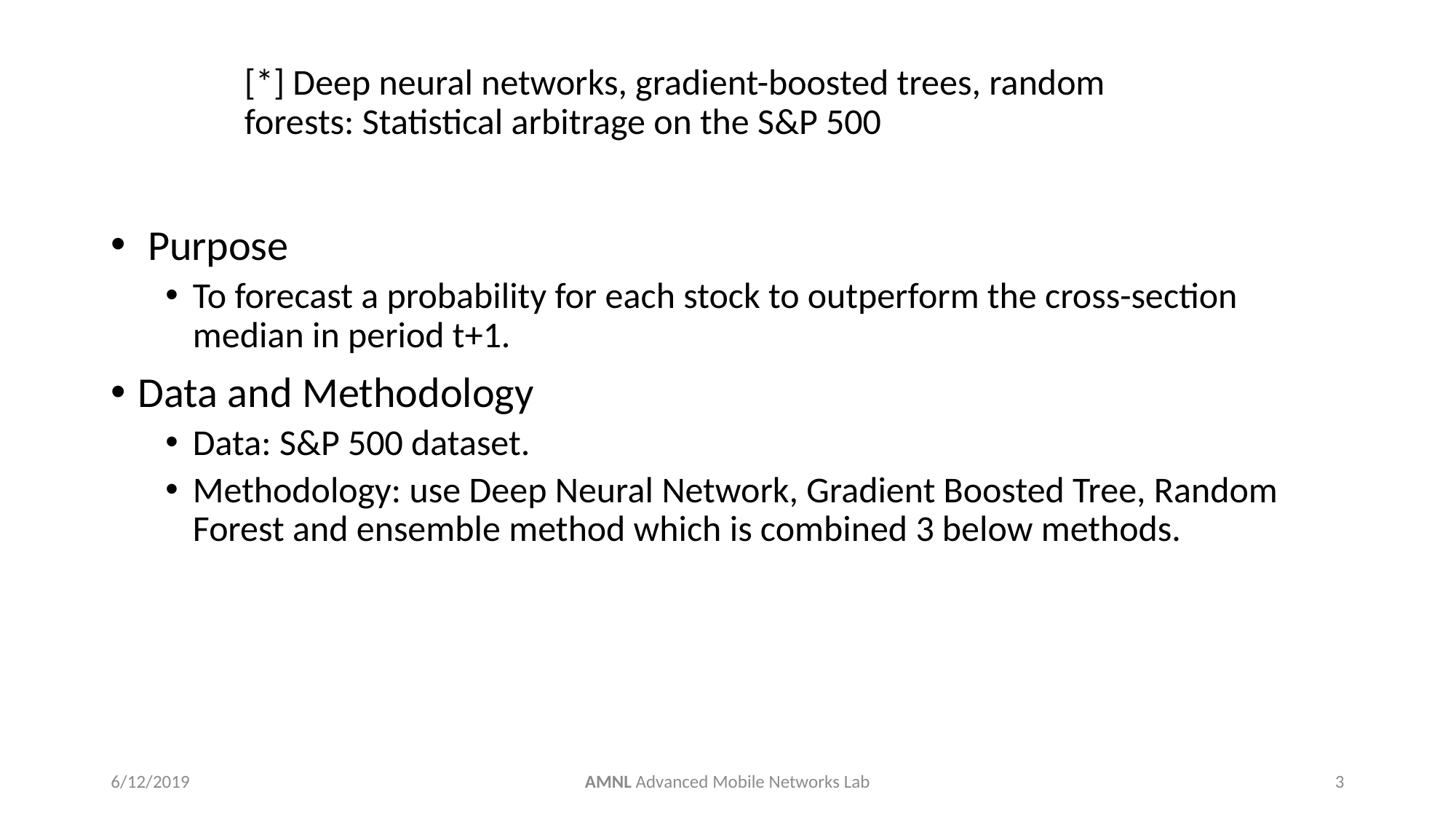

# [*] Deep neural networks, gradient-boosted trees, random forests: Statistical arbitrage on the S&P 500
 Purpose
To forecast a probability for each stock to outperform the cross-section median in period t+1.
Data and Methodology
Data: S&P 500 dataset.
Methodology: use Deep Neural Network, Gradient Boosted Tree, Random Forest and ensemble method which is combined 3 below methods.
6/12/2019
AMNL Advanced Mobile Networks Lab
3